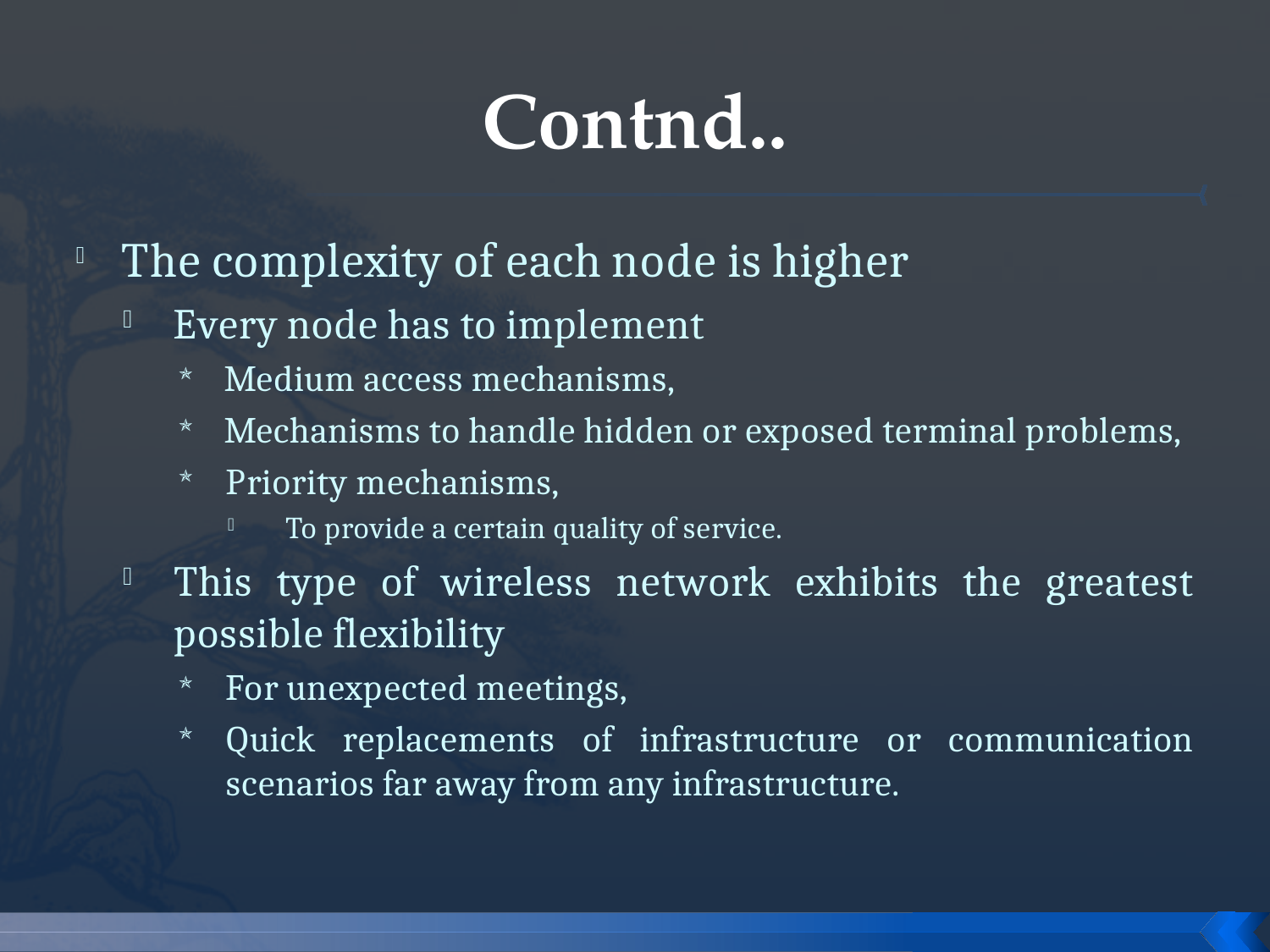

# Contnd..
The complexity of each node is higher
Every node has to implement
Medium access mechanisms,
Mechanisms to handle hidden or exposed terminal problems,
Priority mechanisms,
To provide a certain quality of service.
This type of wireless network exhibits the greatest possible flexibility
For unexpected meetings,
Quick replacements of infrastructure or communication scenarios far away from any infrastructure.